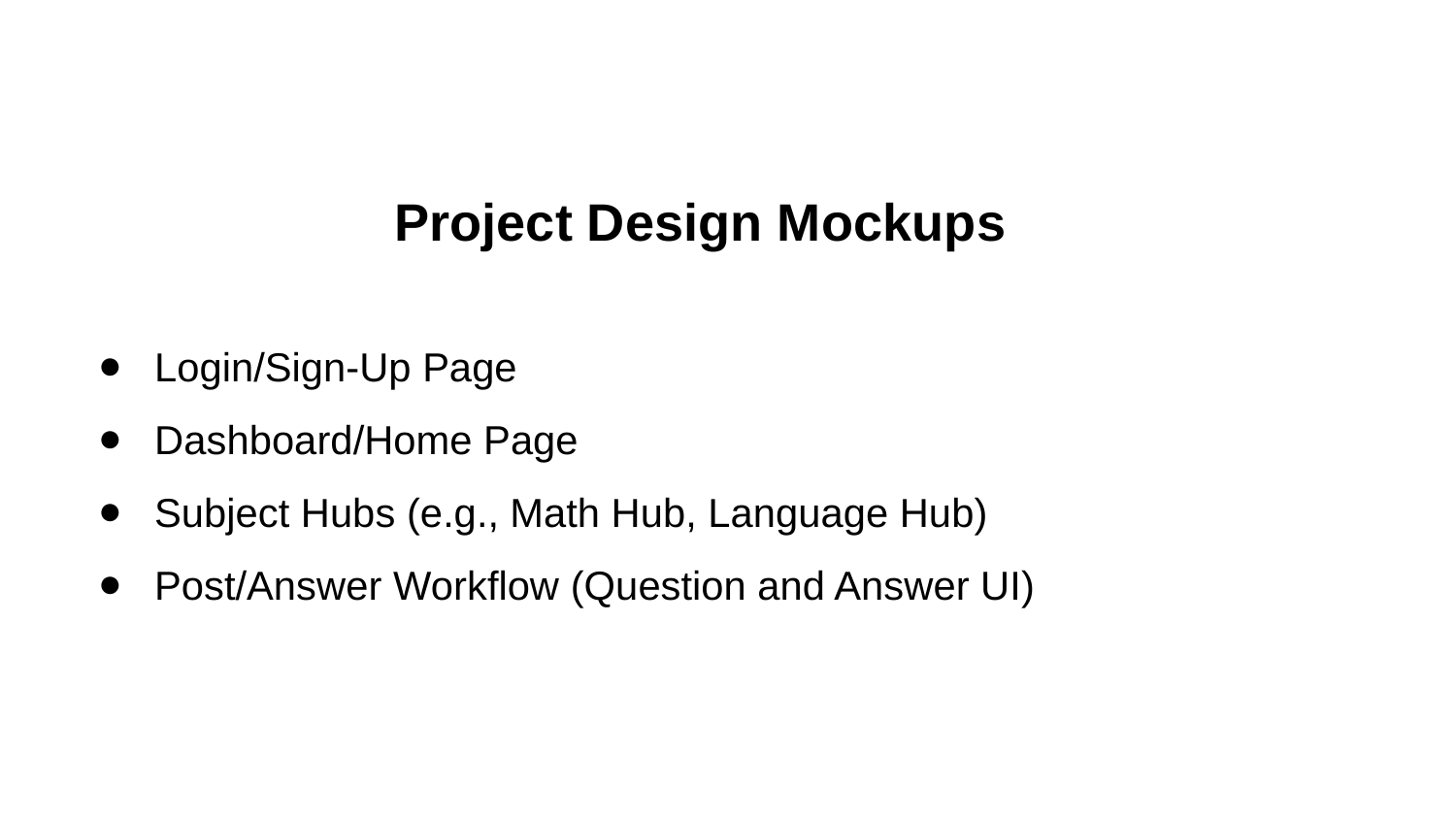

Project Design Mockups

Login/Sign-Up Page
Dashboard/Home Page
Subject Hubs (e.g., Math Hub, Language Hub)
Post/Answer Workflow (Question and Answer UI)